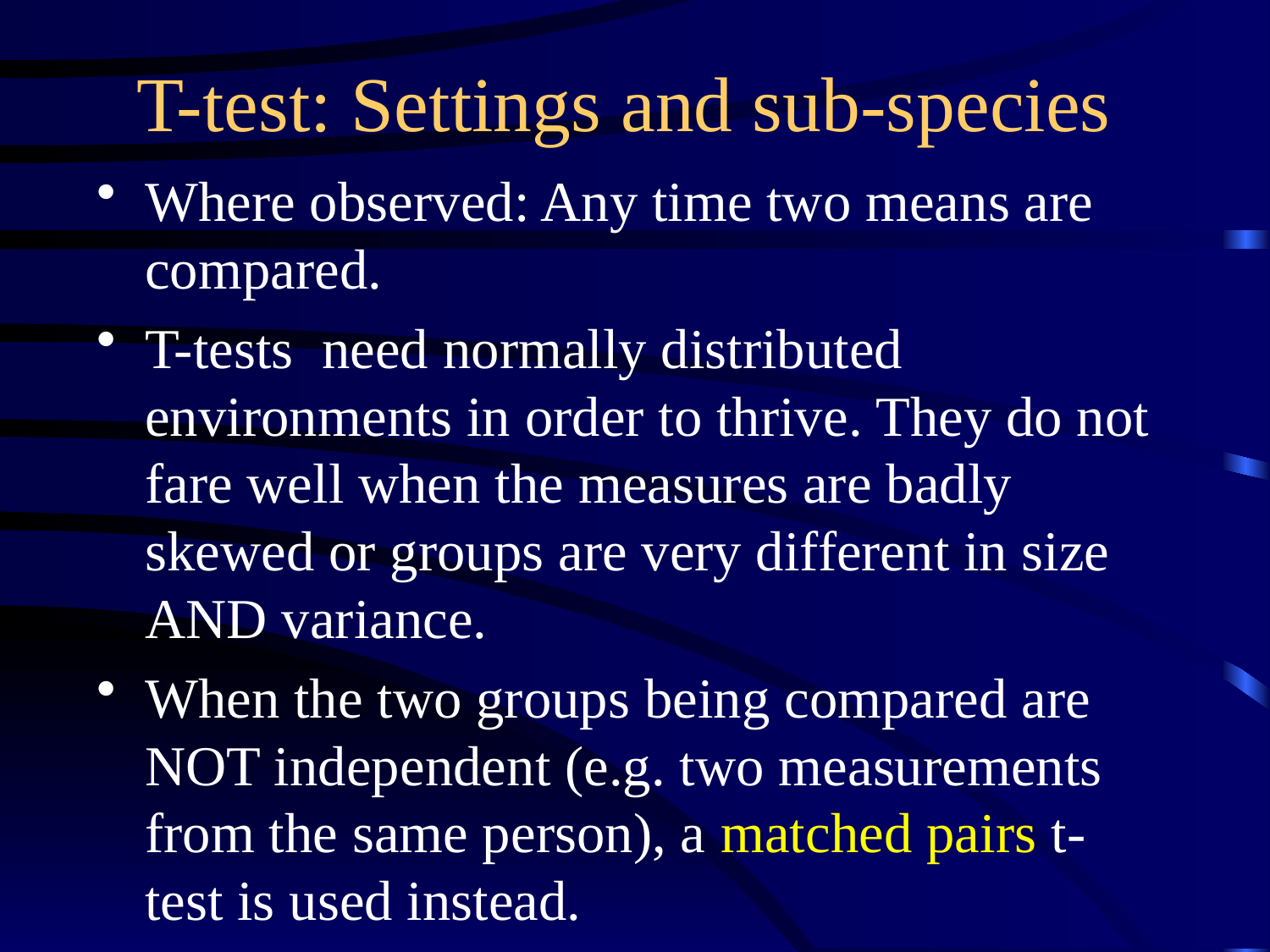

# T-test: Settings and sub-species
Where observed: Any time two means are compared.
T-tests  need normally distributed environments in order to thrive. They do not fare well when the measures are badly skewed or groups are very different in size AND variance.
When the two groups being compared are NOT independent (e.g. two measurements from the same person), a matched pairs t-test is used instead.